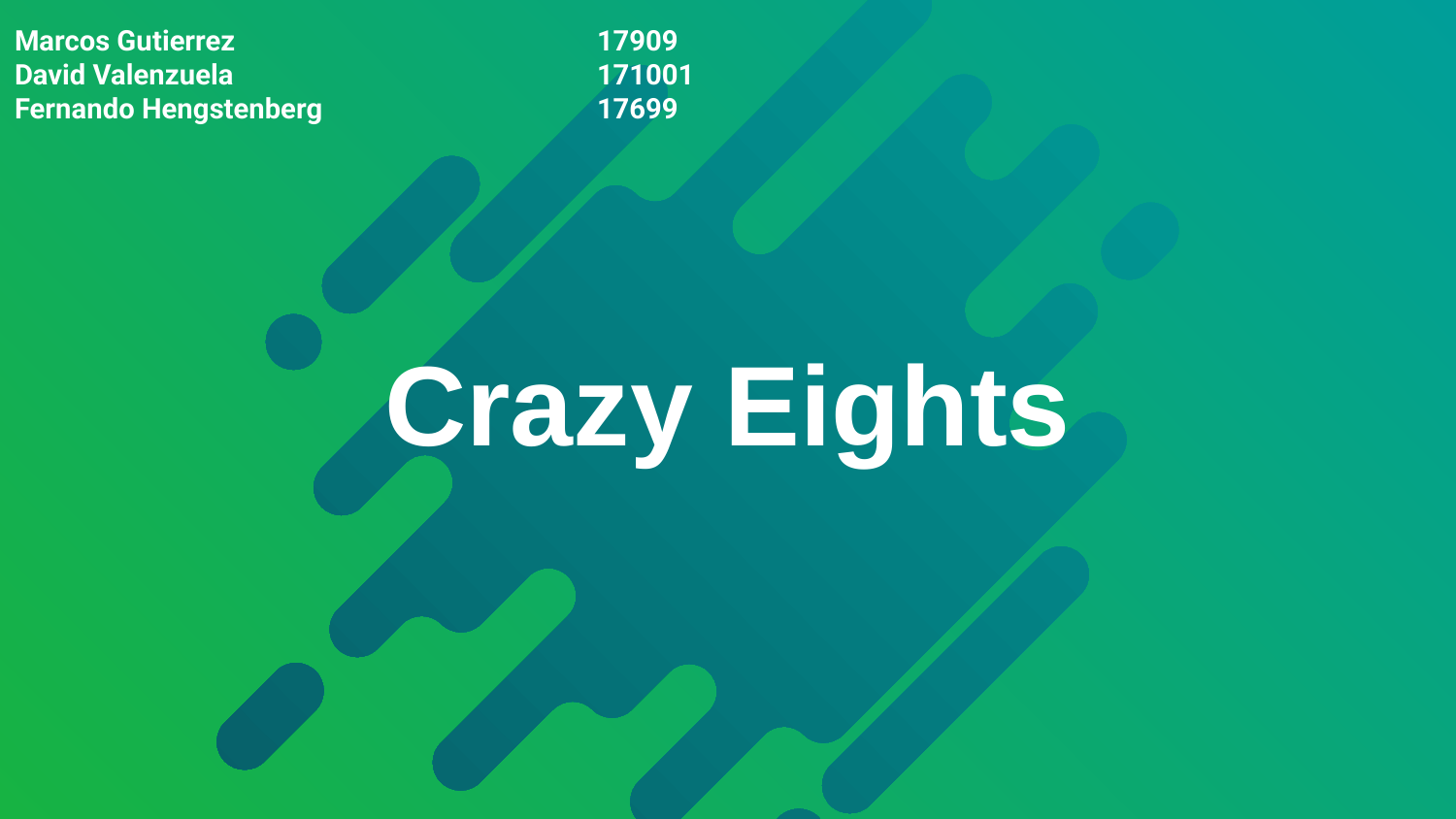

Marcos Gutierrez			17909
David Valenzuela 			171001
Fernando Hengstenberg		17699
# Crazy Eights